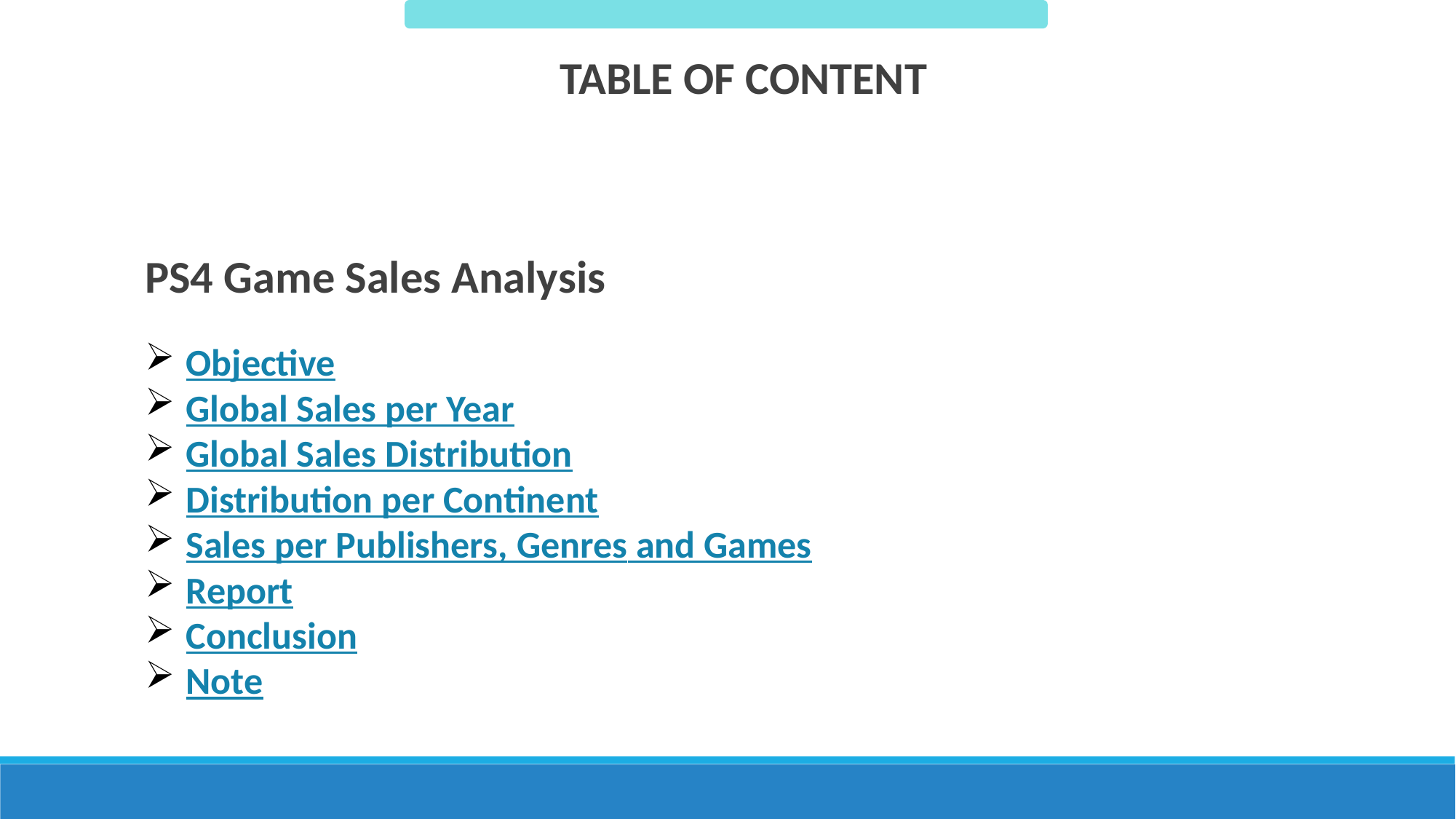

TABLE OF CONTENT
PS4 Game Sales Analysis

Objective
Global Sales per Year
Global Sales Distribution
Distribution per Continent
Sales per Publishers, Genres and Games
Report
Conclusion
Note